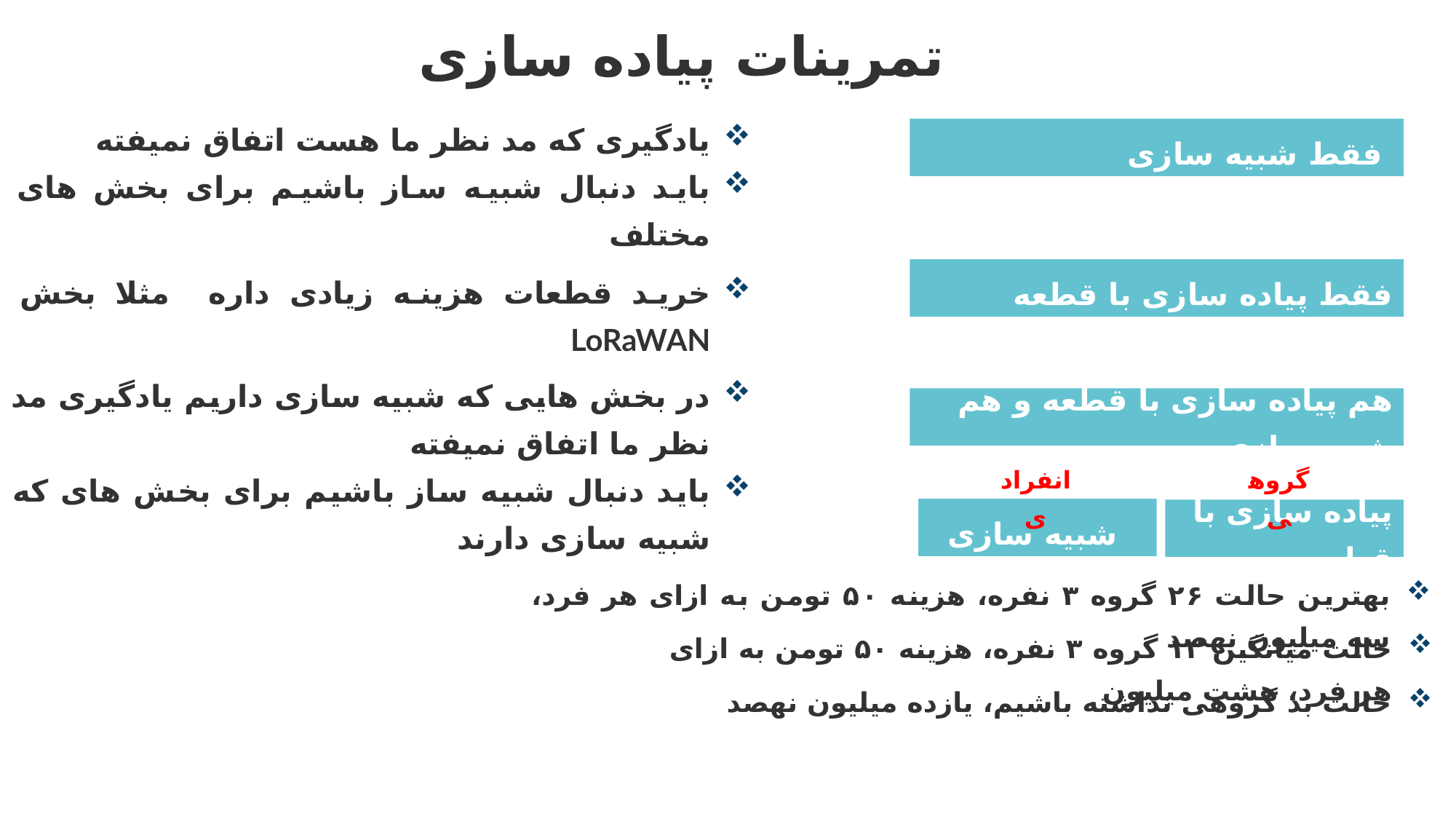

تمرینات پیاده سازی
یادگیری که مد نظر ما هست اتفاق نمیفته
باید دنبال شبیه ساز باشیم برای بخش های مختلف
فقط شبیه سازی
خرید قطعات هزینه زیادی داره  مثلا بخش LoRaWAN
فقط پیاده سازی با قطعه
در بخش هایی که شبیه سازی داریم یادگیری مد نظر ما اتفاق نمیفته
باید دنبال شبیه ساز باشیم برای بخش های که شبیه سازی دارند
هم پیاده سازی با قطعه و هم شبیه سازی
انفرادی
گروهی
شبیه سازی
پیاده سازی با قطعه
بهترین حالت ۲۶ گروه ۳ نفره، هزینه ۵۰ تومن به ازای هر فرد، سه میلیون نهصد
حالت میانگین ۱۳ گروه ۳ نفره، هزینه ۵۰ تومن به ازای هر فرد، هشت میلیون
حالت بد گروهی نداشته باشیم، یازده میلیون نهصد